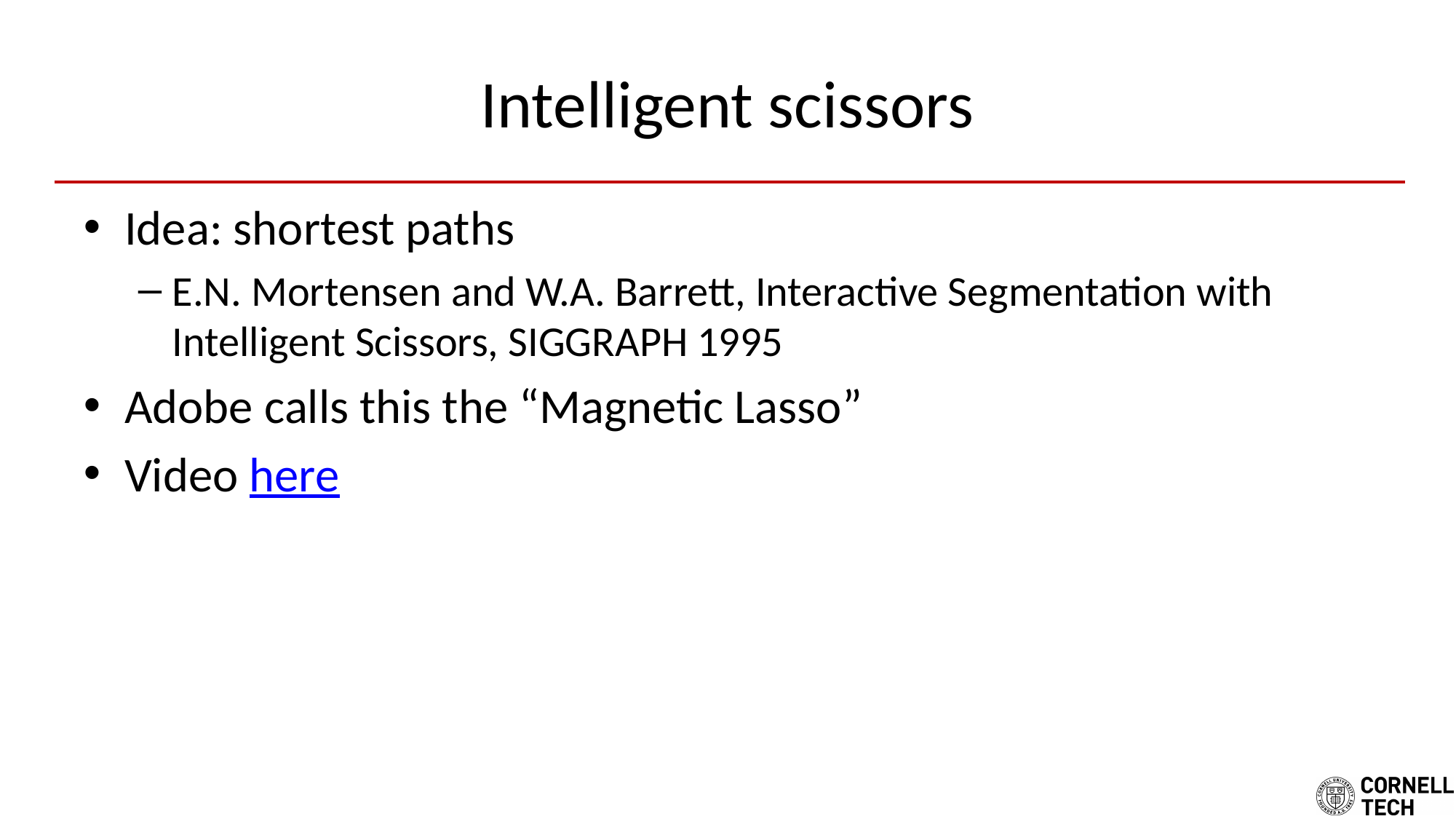

# Intelligent scissors
Idea: shortest paths
E.N. Mortensen and W.A. Barrett, Interactive Segmentation with Intelligent Scissors, SIGGRAPH 1995
Adobe calls this the “Magnetic Lasso”
Video here